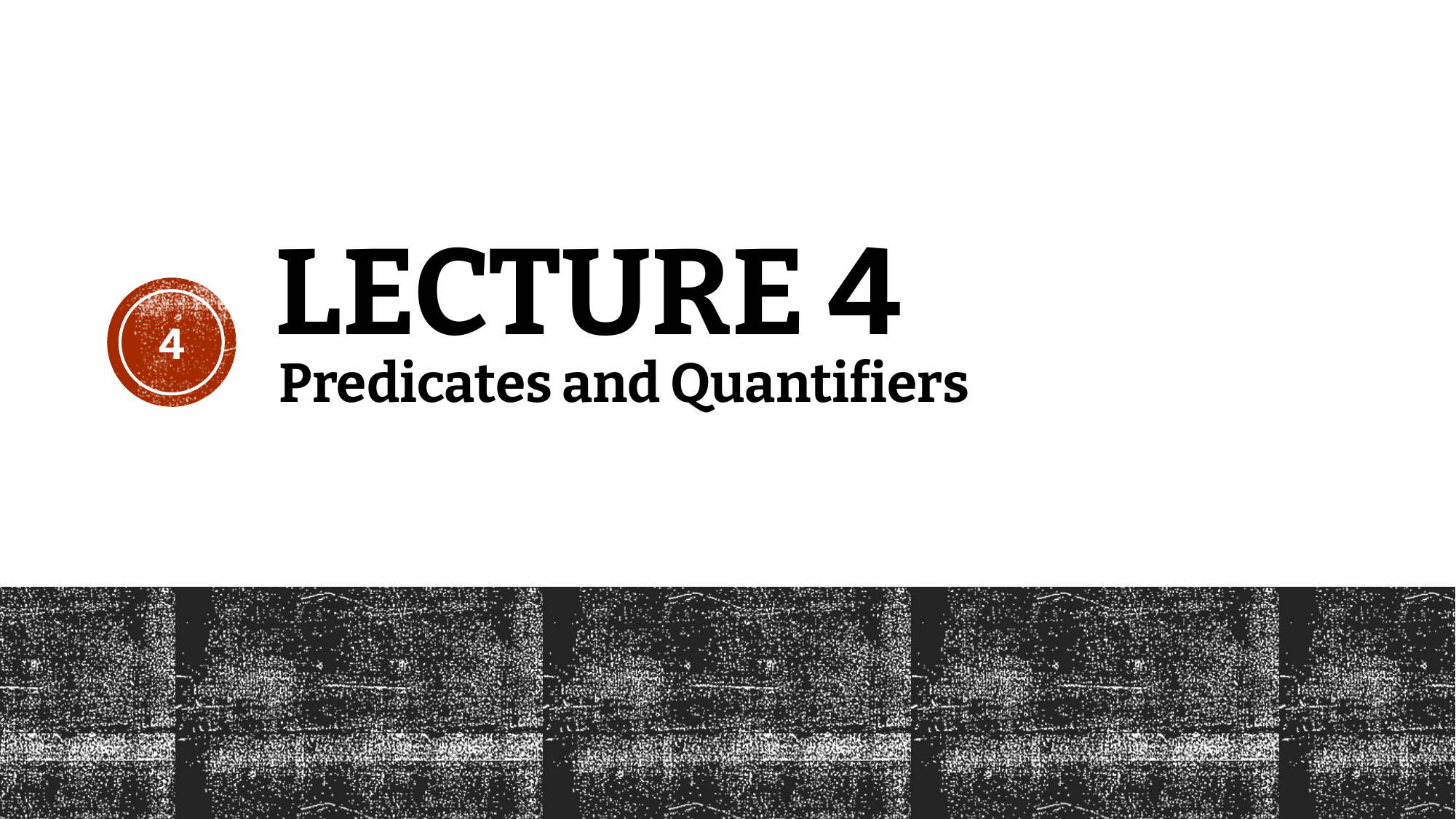

# Lecture 4
4
Predicates and Quantifiers